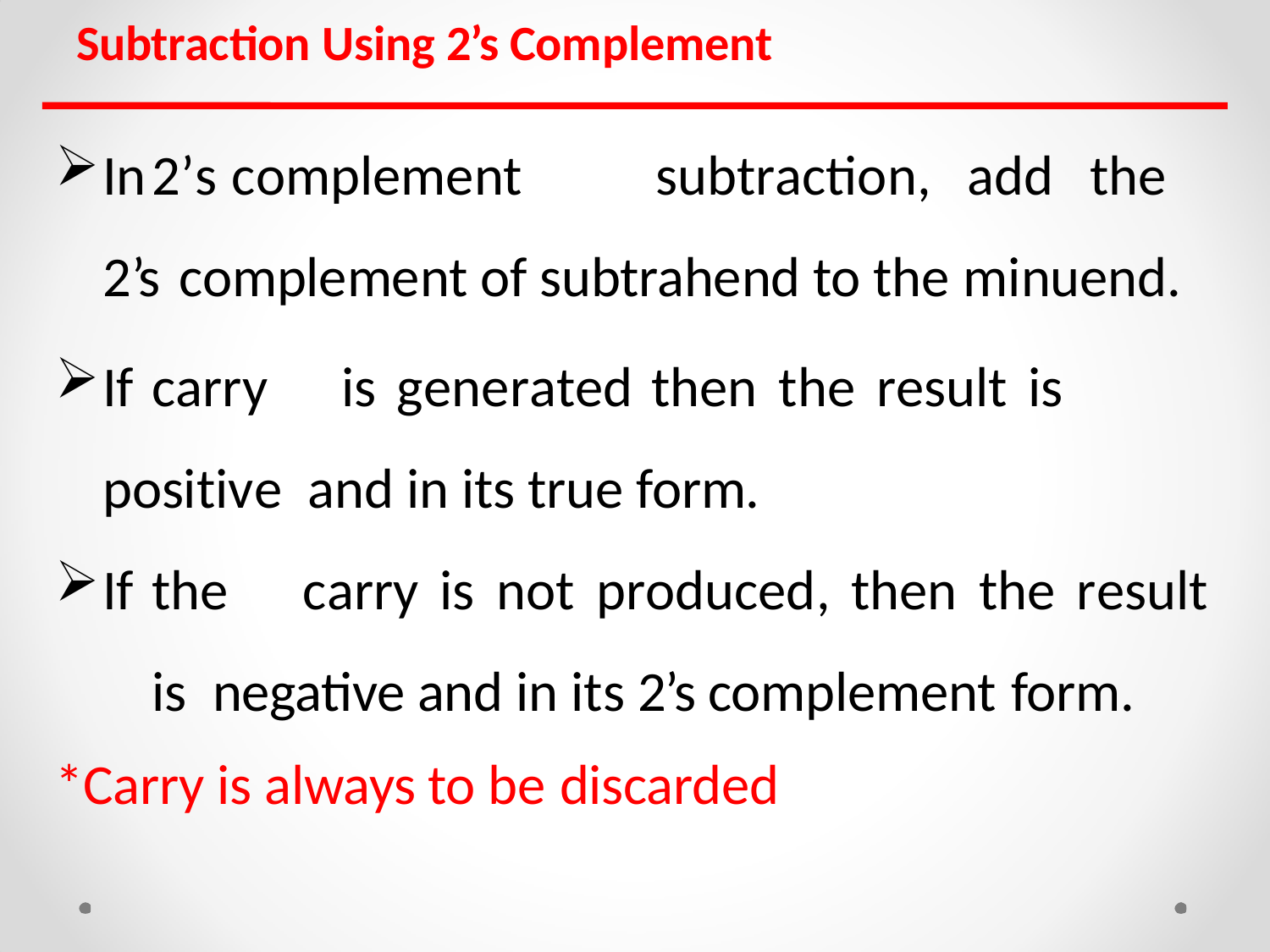

# Subtraction Using 2’s Complement
In	2’s	complement	subtraction,	add	the	2’s  complement of subtrahend to the minuend.
If	carry	is	generated	then	the	result	is	positive  and in its true form.
If	the	carry	is	not	produced,	then	the	result	is  negative and in its 2’s complement form.
*Carry is always to be discarded